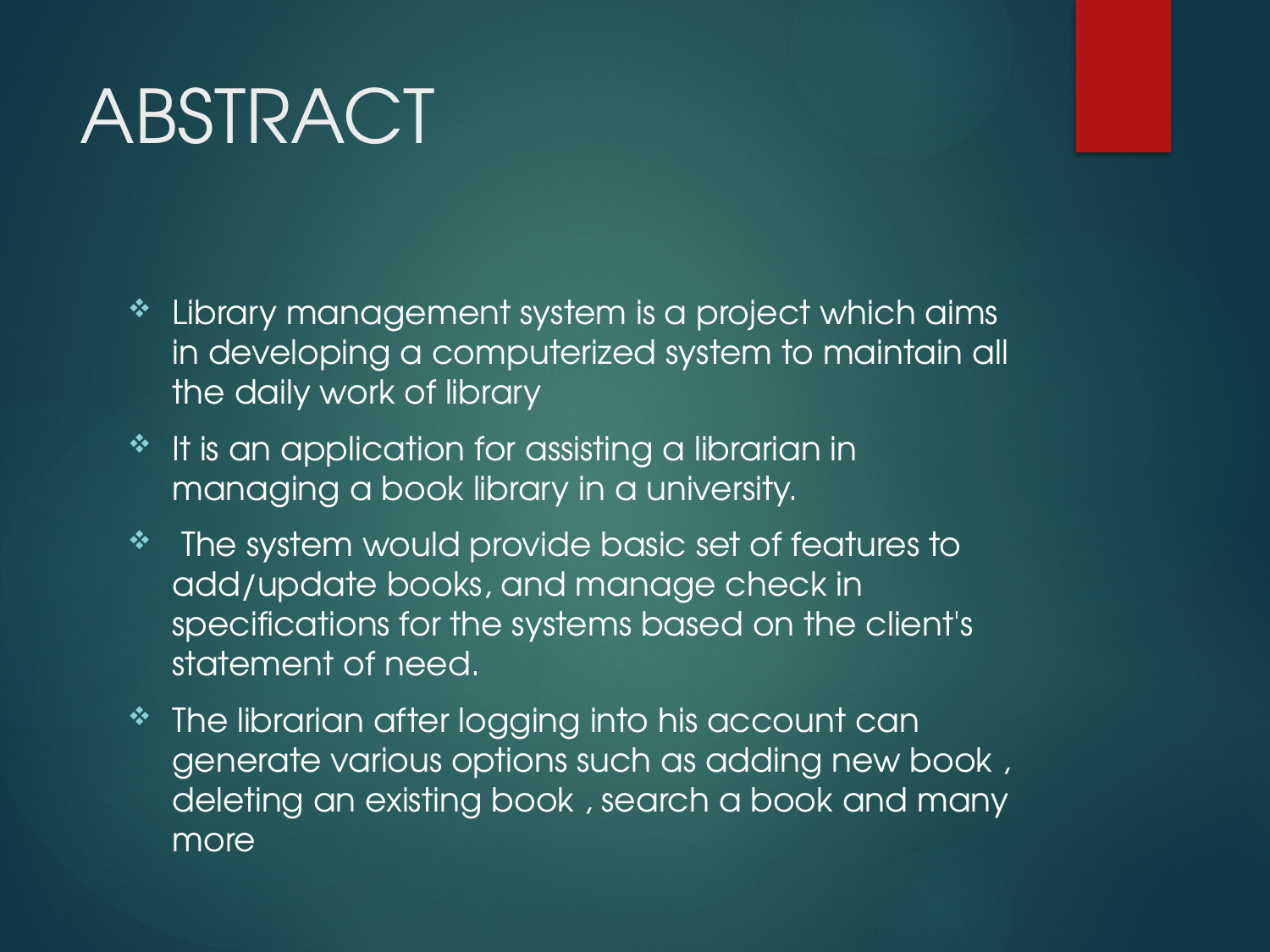

# ABSTRACT
Library management system is a project which aims in developing a computerized system to maintain all the daily work of library
It is an application for assisting a librarian in managing a book library in a university.
 The system would provide basic set of features to add/update books, and manage check in specifications for the systems based on the client's statement of need.
The librarian after logging into his account can generate various options such as adding new book , deleting an existing book , search a book and many more